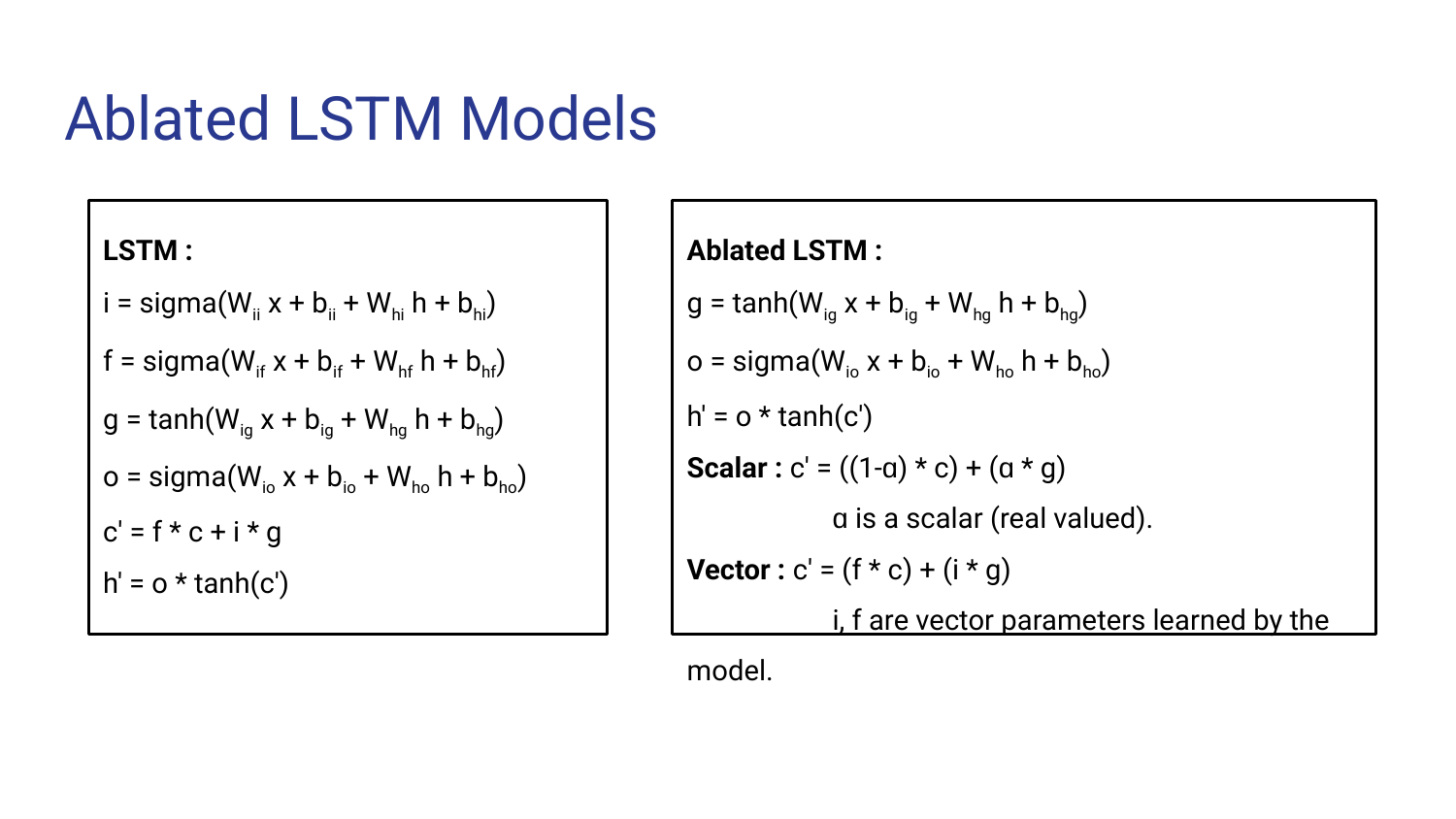

# Ablated LSTM Models
LSTM :
i = sigma(Wii x + bii + Whi h + bhi)
f = sigma(Wif x + bif + Whf h + bhf)
g = tanh(Wig x + big + Whg h + bhg)
o = sigma(Wio x + bio + Who h + bho)
c' = f * c + i * g
h' = o * tanh(c')

Ablated LSTM :
g = tanh(Wig x + big + Whg h + bhg)
o = sigma(Wio x + bio + Who h + bho)
h' = o * tanh(c')
Scalar : c' = ((1-ɑ) * c) + (ɑ * g)
	ɑ is a scalar (real valued).
Vector : c' = (f * c) + (i * g)
	i, f are vector parameters learned by the model.